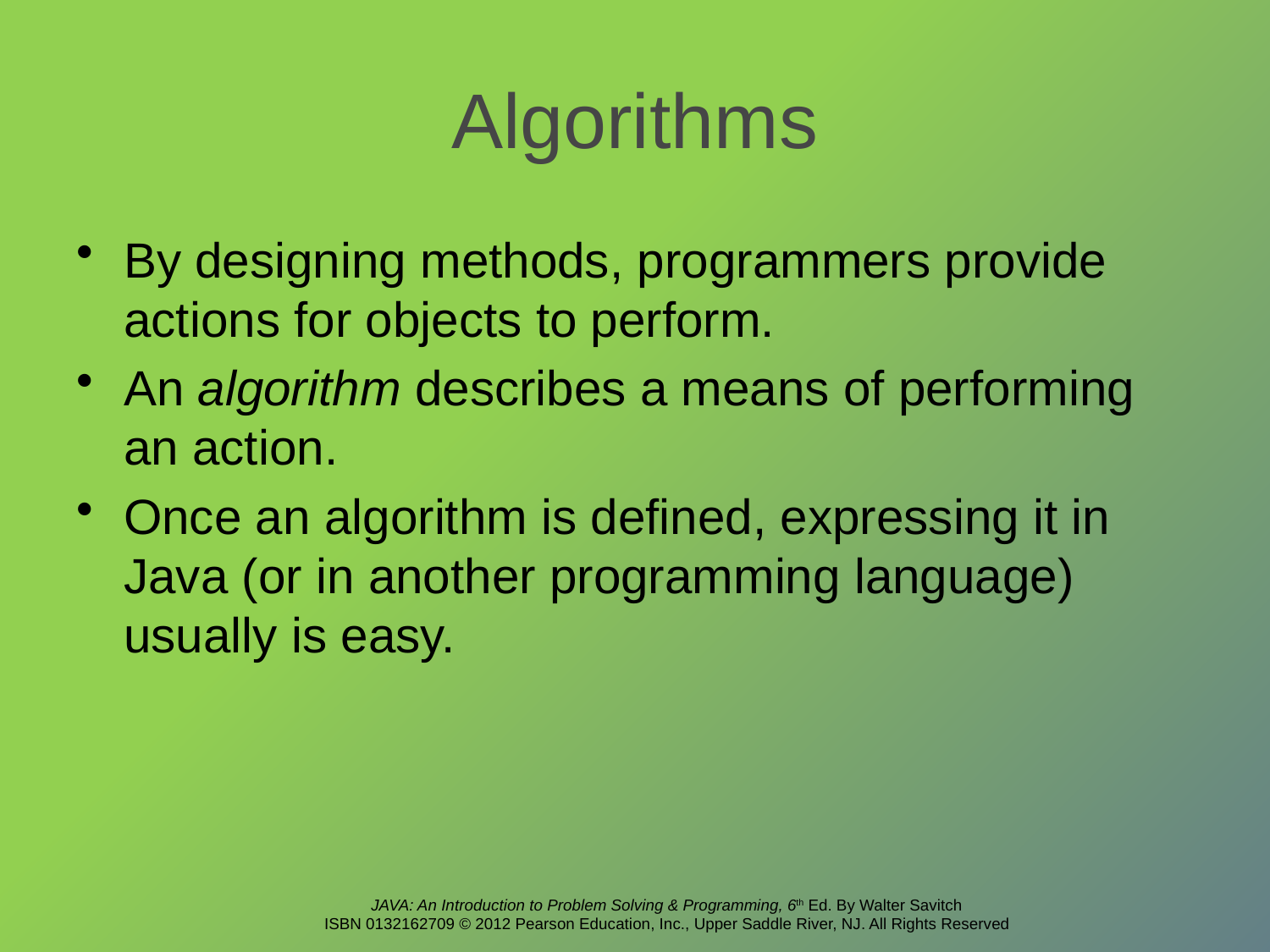

# Algorithms
By designing methods, programmers provide actions for objects to perform.
An algorithm describes a means of performing an action.
Once an algorithm is defined, expressing it in Java (or in another programming language) usually is easy.